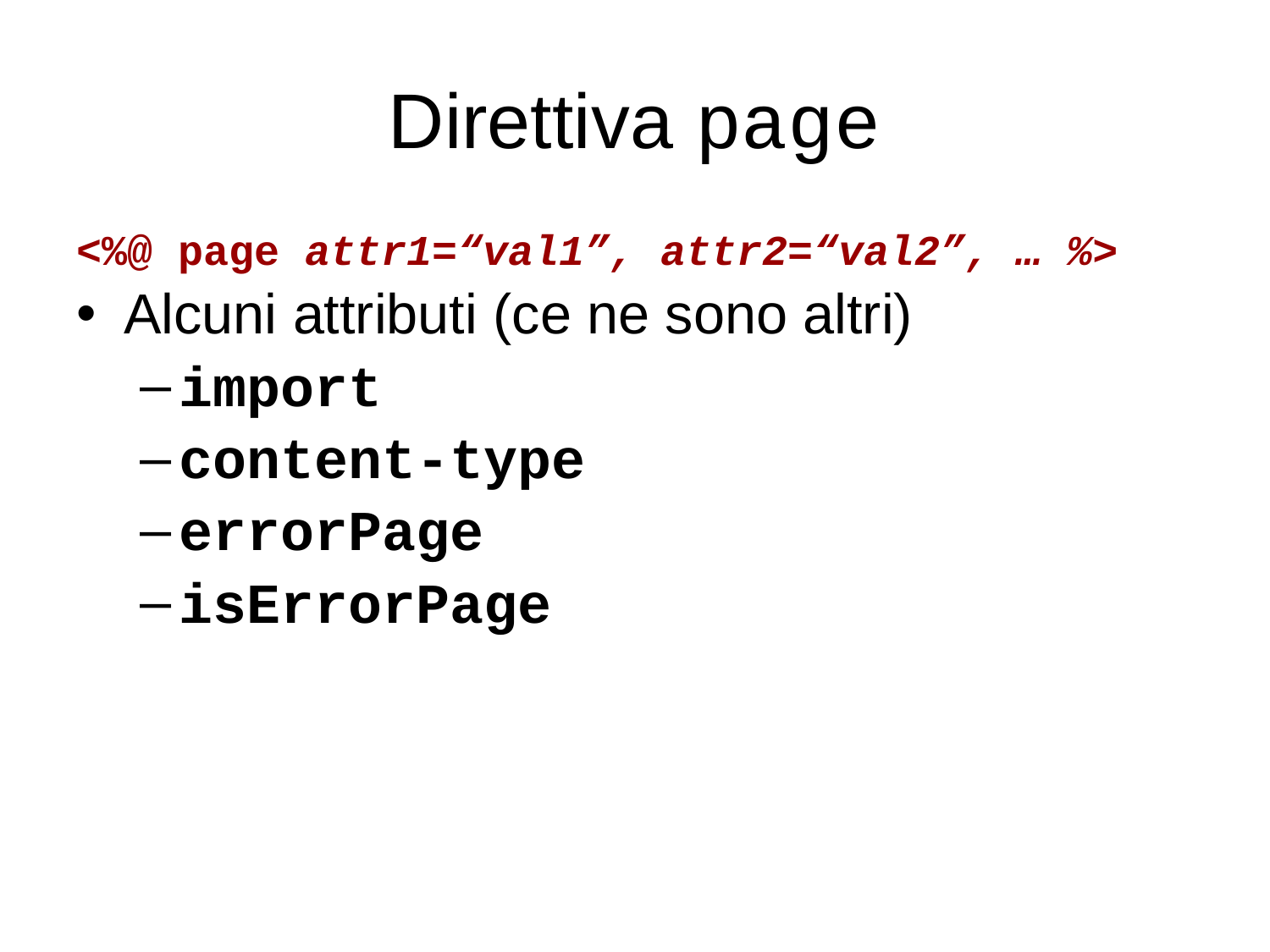

# Direttiva page
<%@ page attr1=“val1”, attr2=“val2”, … %>
Alcuni attributi (ce ne sono altri)
import
content-type
errorPage
isErrorPage